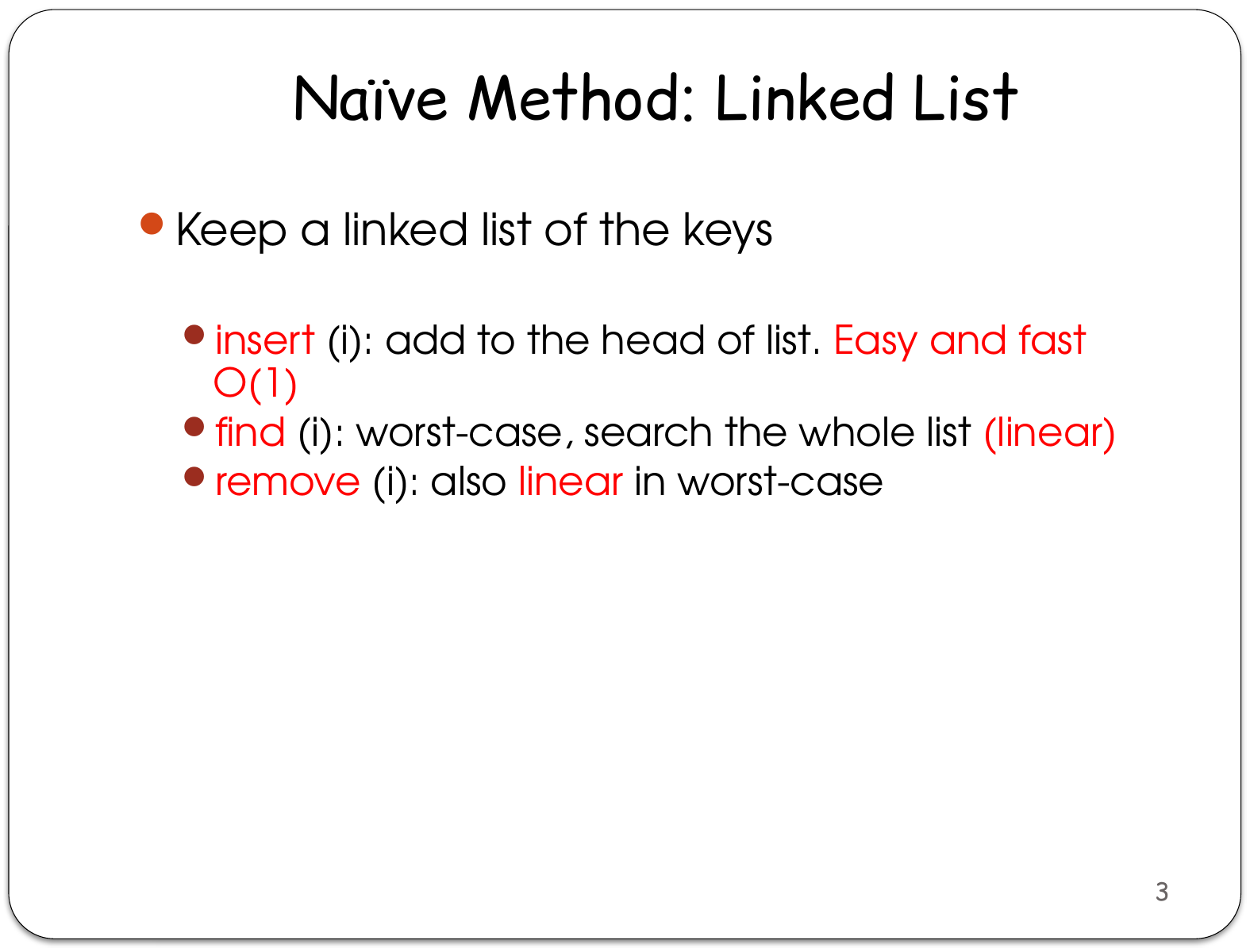

# Naïve Method: Linked List
Keep a linked list of the keys

insert (i): add to the head of list. Easy and fast O(1)
find (i): worst-case, search the whole list (linear)
remove (i): also linear in worst-case
3